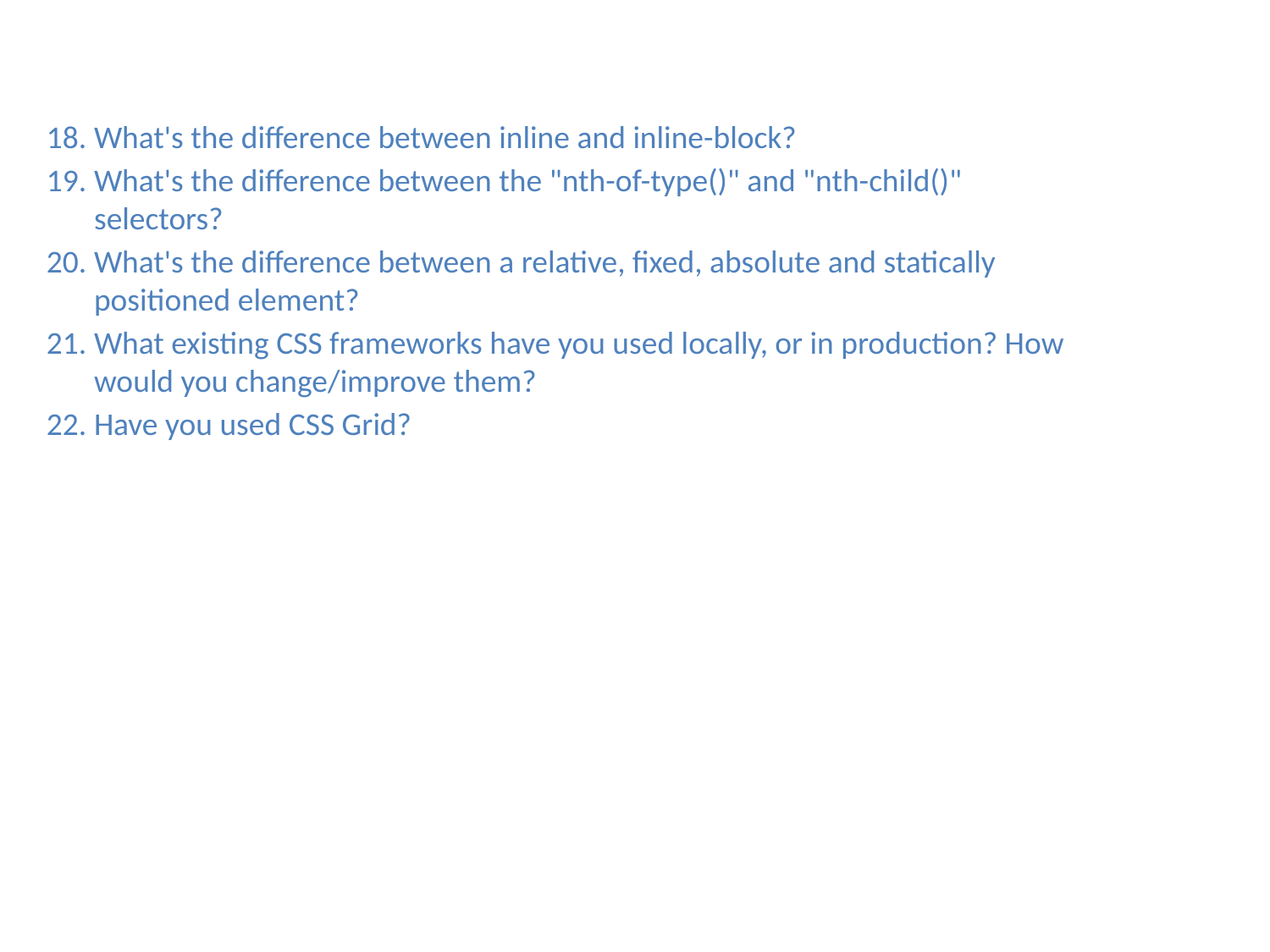

What's the difference between inline and inline-block?
What's the difference between the "nth-of-type()" and "nth-child()" selectors?
What's the difference between a relative, ﬁxed, absolute and statically positioned element?
What existing CSS frameworks have you used locally, or in production? How would you change/improve them?
Have you used CSS Grid?